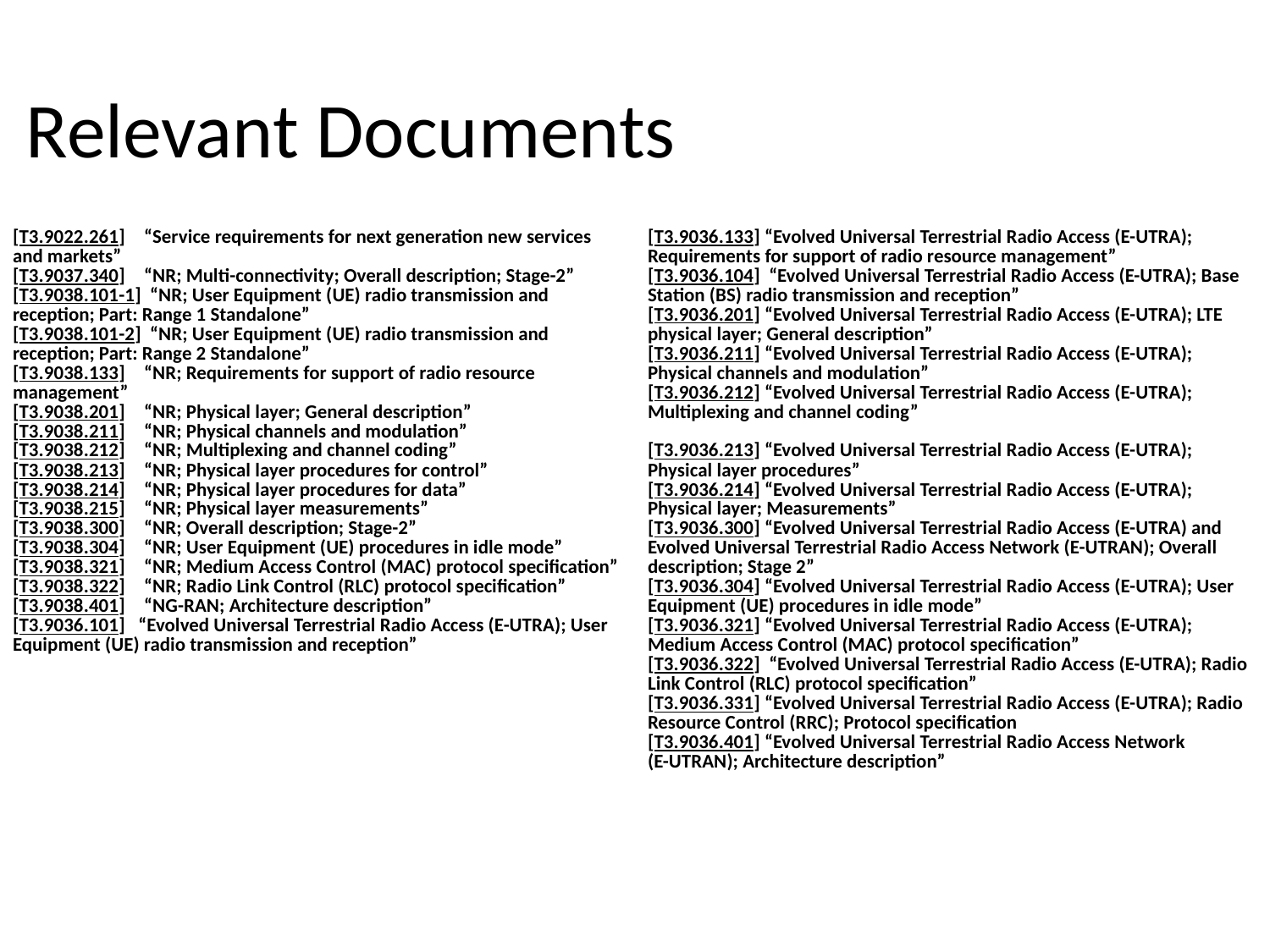

# Relevant Documents
| [T3.9022.261] “Service requirements for next generation new services and markets” [T3.9037.340] “NR; Multi-connectivity; Overall description; Stage-2” [T3.9038.101-1] “NR; User Equipment (UE) radio transmission and reception; Part: Range 1 Standalone” [T3.9038.101-2] “NR; User Equipment (UE) radio transmission and reception; Part: Range 2 Standalone” [T3.9038.133] “NR; Requirements for support of radio resource management” [T3.9038.201] “NR; Physical layer; General description” [T3.9038.211] “NR; Physical channels and modulation” [T3.9038.212] “NR; Multiplexing and channel coding” [T3.9038.213] “NR; Physical layer procedures for control” [T3.9038.214] “NR; Physical layer procedures for data” [T3.9038.215] “NR; Physical layer measurements” [T3.9038.300] “NR; Overall description; Stage-2” [T3.9038.304] “NR; User Equipment (UE) procedures in idle mode” [T3.9038.321] “NR; Medium Access Control (MAC) protocol specification” [T3.9038.322] “NR; Radio Link Control (RLC) protocol specification” [T3.9038.401] “NG-RAN; Architecture description” [T3.9036.101] “Evolved Universal Terrestrial Radio Access (E-UTRA); User Equipment (UE) radio transmission and reception” | [T3.9036.133] “Evolved Universal Terrestrial Radio Access (E-UTRA); Requirements for support of radio resource management” [T3.9036.104] “Evolved Universal Terrestrial Radio Access (E-UTRA); Base Station (BS) radio transmission and reception” [T3.9036.201] “Evolved Universal Terrestrial Radio Access (E-UTRA); LTE physical layer; General description” [T3.9036.211] “Evolved Universal Terrestrial Radio Access (E-UTRA); Physical channels and modulation” [T3.9036.212] “Evolved Universal Terrestrial Radio Access (E-UTRA); Multiplexing and channel coding”   [T3.9036.213] “Evolved Universal Terrestrial Radio Access (E-UTRA); Physical layer procedures” [T3.9036.214] “Evolved Universal Terrestrial Radio Access (E-UTRA); Physical layer; Measurements” [T3.9036.300] “Evolved Universal Terrestrial Radio Access (E-UTRA) and Evolved Universal Terrestrial Radio Access Network (E-UTRAN); Overall description; Stage 2” [T3.9036.304] “Evolved Universal Terrestrial Radio Access (E-UTRA); User Equipment (UE) procedures in idle mode” [T3.9036.321] “Evolved Universal Terrestrial Radio Access (E-UTRA); Medium Access Control (MAC) protocol specification” [T3.9036.322] “Evolved Universal Terrestrial Radio Access (E-UTRA); Radio Link Control (RLC) protocol specification” [T3.9036.331] “Evolved Universal Terrestrial Radio Access (E-UTRA); Radio Resource Control (RRC); Protocol specification [T3.9036.401] “Evolved Universal Terrestrial Radio Access Network (E-UTRAN); Architecture description” |
| --- | --- |